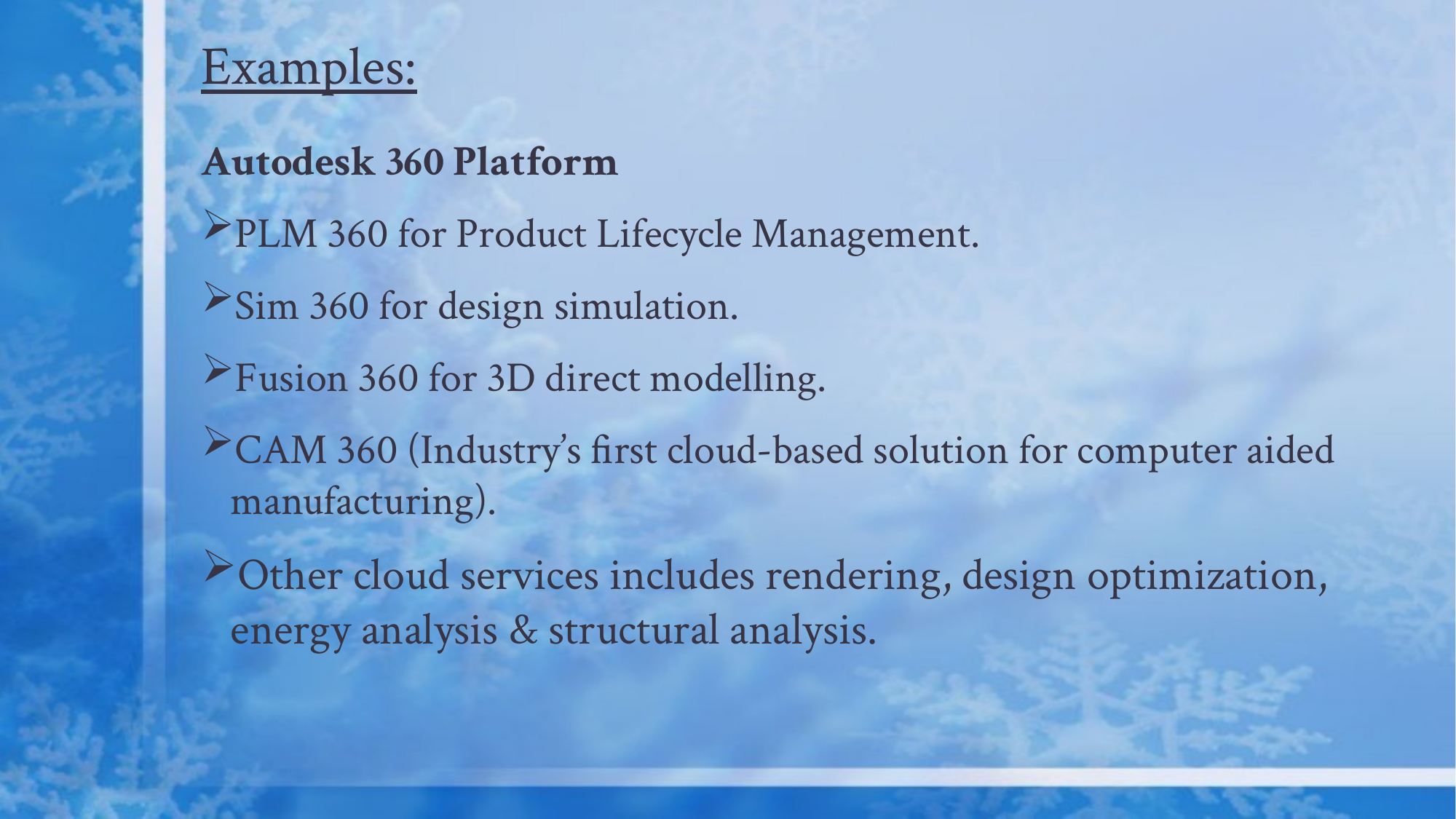

# Examples:
Autodesk 360 Platform
PLM 360 for Product Lifecycle Management.
Sim 360 for design simulation.
Fusion 360 for 3D direct modelling.
CAM 360 (Industry’s first cloud-based solution for computer aided manufacturing).
Other cloud services includes rendering, design optimization, energy analysis & structural analysis.